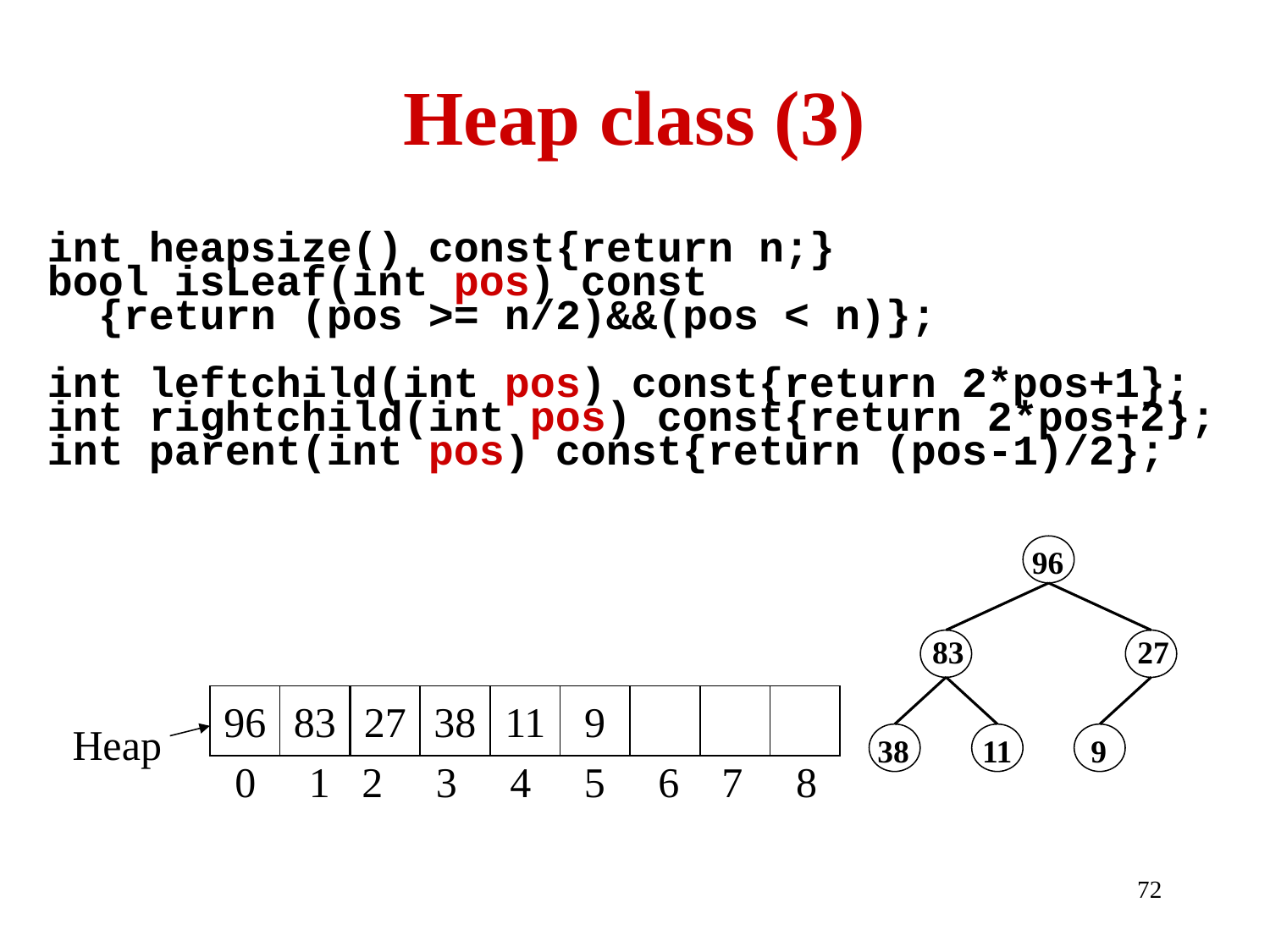

# Heap class (3)

int heapsize() const{return n;}
bool isLeaf(int pos) const
  {return (pos >= n/2)&&(pos < n)};

int leftchild(int pos) const{return 2*pos+1};
int rightchild(int pos) const{return 2*pos+2};
int parent(int pos) const{return (pos-1)/2};

96
83
27
38
11
 9
96
83
27
38
11
9

Heap

0     1   2     3     4     5     6    7     8
72